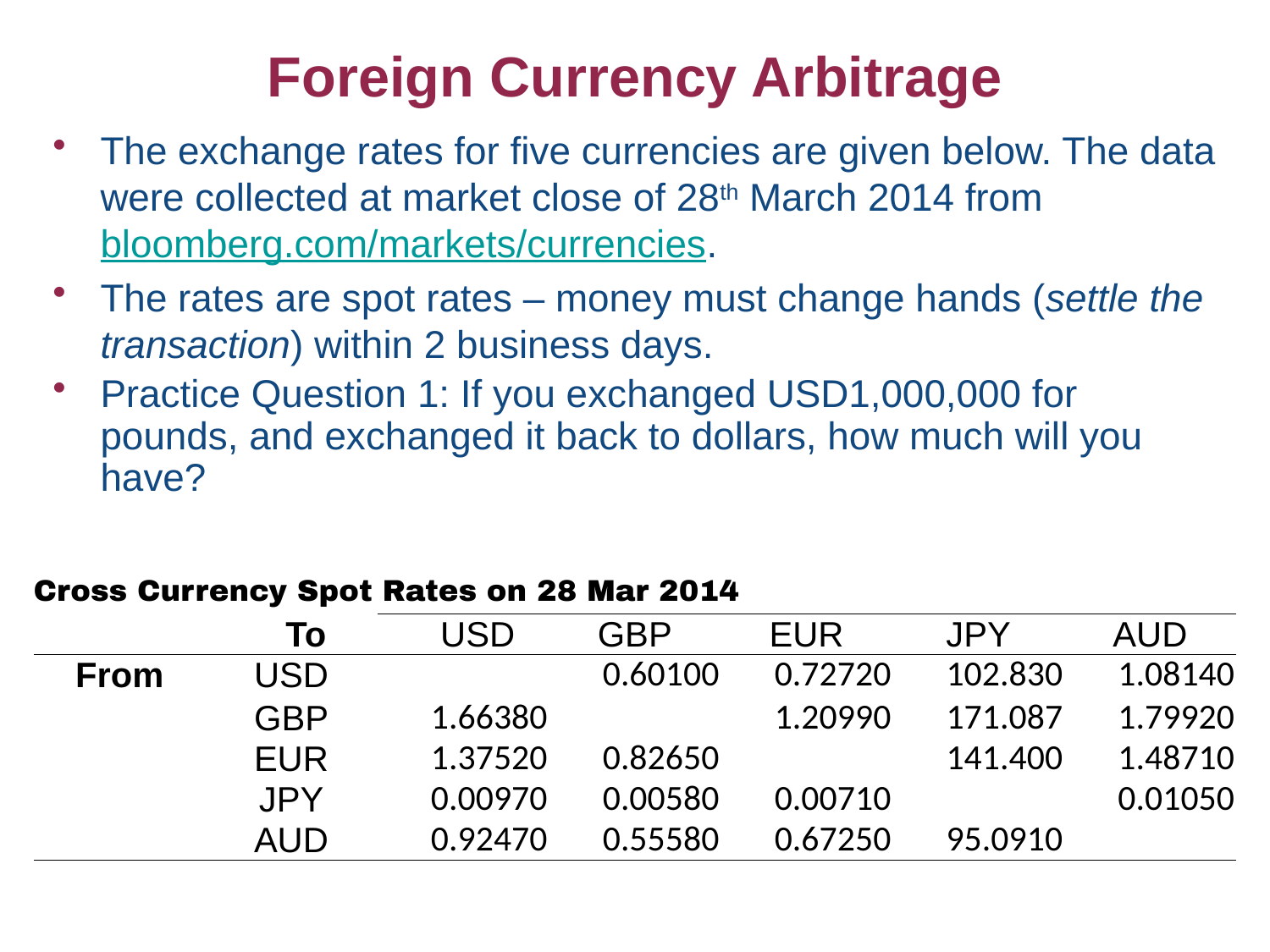

# Foreign Currency Arbitrage
The exchange rates for five currencies are given below. The data were collected at market close of 28th March 2014 from bloomberg.com/markets/currencies.
The rates are spot rates – money must change hands (settle the transaction) within 2 business days.
Practice Question 1: If you exchanged USD1,000,000 for pounds, and exchanged it back to dollars, how much will you have?
Cross Currency Spot Rates on 28 Mar 2014
|  | To | USD | GBP | EUR | JPY | AUD |
| --- | --- | --- | --- | --- | --- | --- |
| From | USD |  | 0.60100 | 0.72720 | 102.830 | 1.08140 |
|  | GBP | 1.66380 |  | 1.20990 | 171.087 | 1.79920 |
|  | EUR | 1.37520 | 0.82650 |  | 141.400 | 1.48710 |
|  | JPY | 0.00970 | 0.00580 | 0.00710 |  | 0.01050 |
|  | AUD | 0.92470 | 0.55580 | 0.67250 | 95.0910 |  |